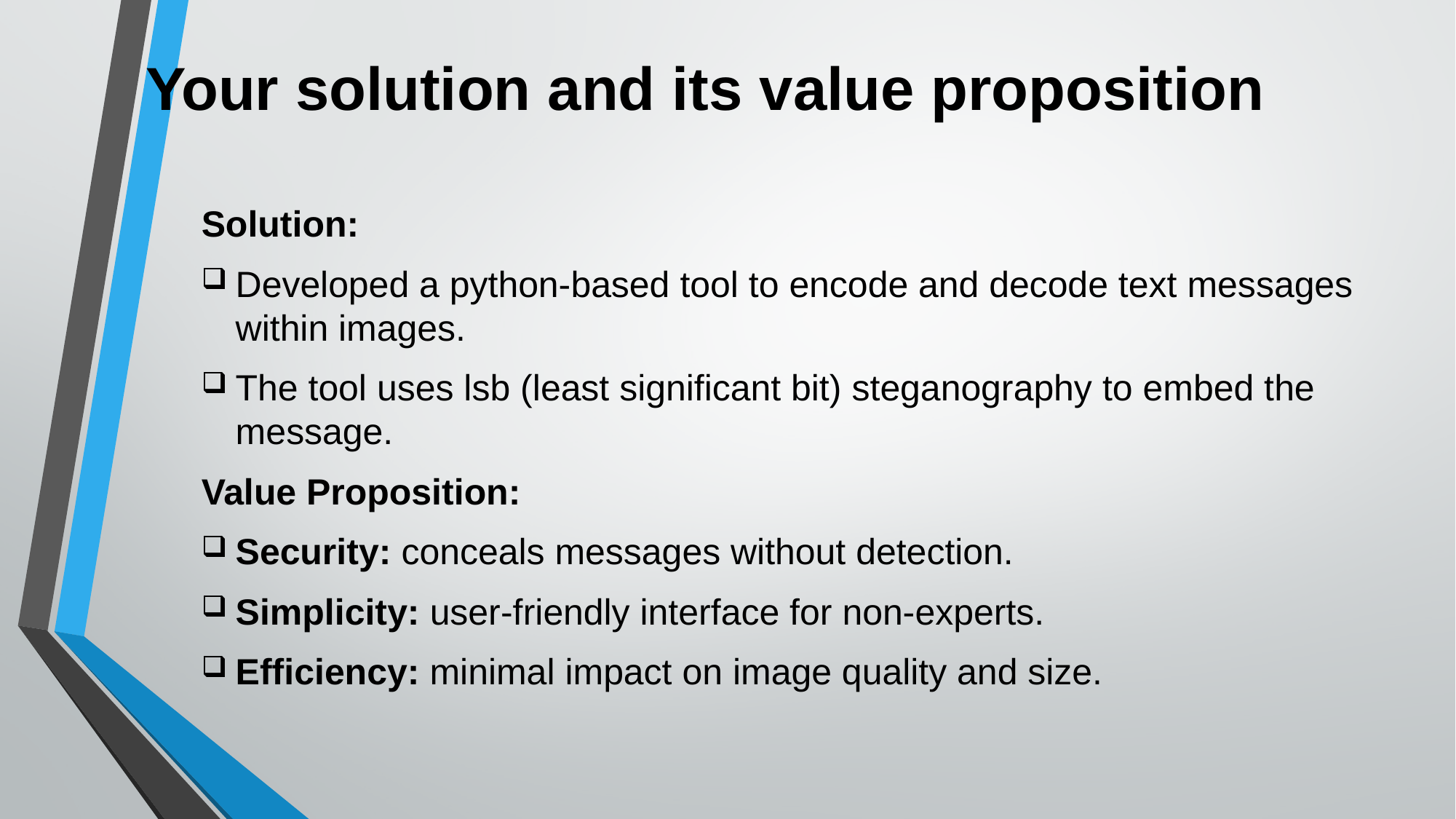

# Your solution and its value proposition
Solution:
Developed a python-based tool to encode and decode text messages within images.
The tool uses lsb (least significant bit) steganography to embed the message.
Value Proposition:
Security: conceals messages without detection.
Simplicity: user-friendly interface for non-experts.
Efficiency: minimal impact on image quality and size.